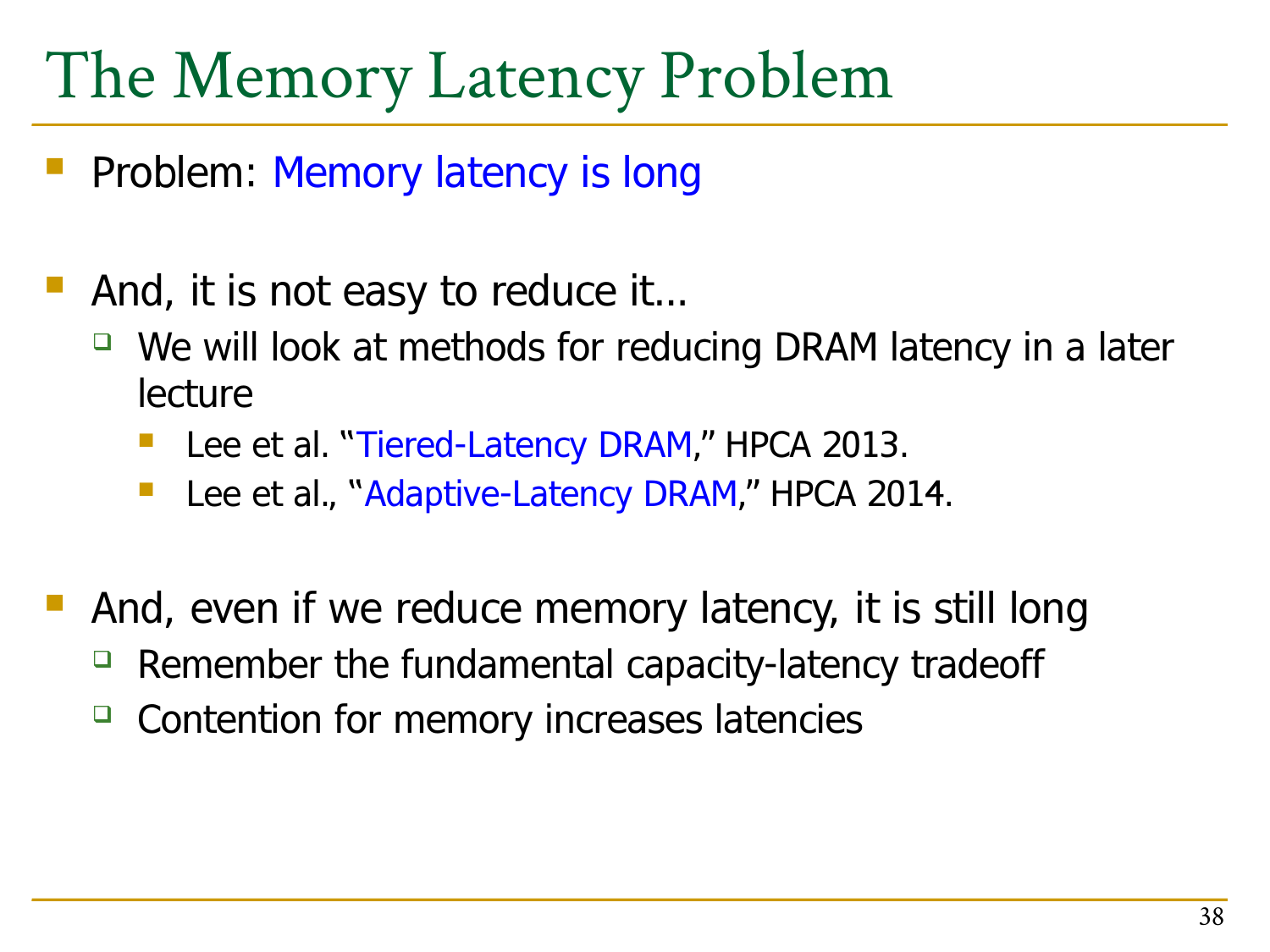

# The Memory Latency Problem
Problem: Memory latency is long

And, it is not easy to reduce it…
We will look at methods for reducing DRAM latency in a later lecture
Lee et al. “Tiered-Latency DRAM,” HPCA 2013.
Lee et al., “Adaptive-Latency DRAM,” HPCA 2014.

And, even if we reduce memory latency, it is still long
Remember the fundamental capacity-latency tradeoff
Contention for memory increases latencies

38